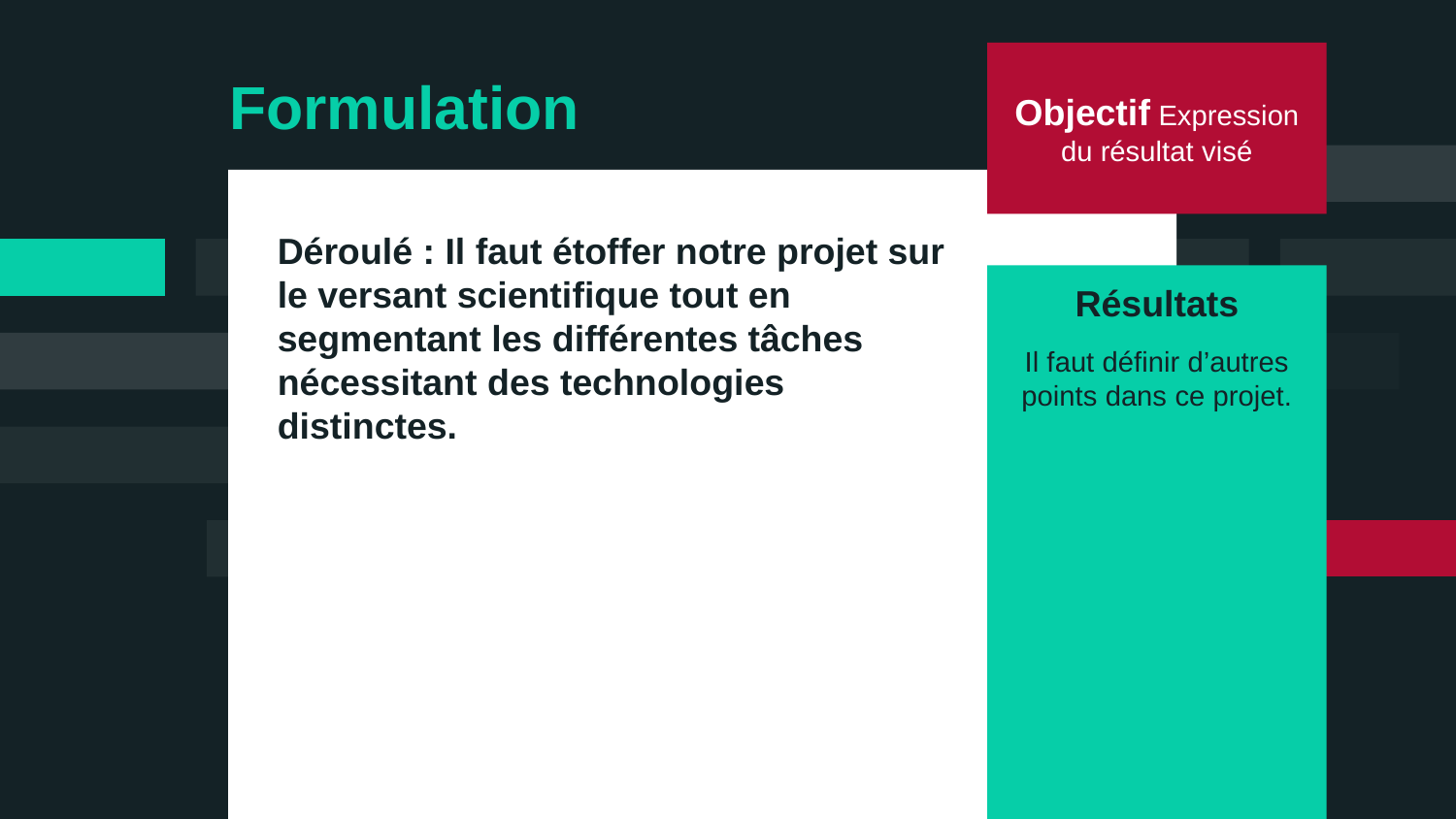

Objectif Expression du résultat visé
# Formulation

Déroulé : Il faut étoffer notre projet sur le versant scientifique tout en segmentant les différentes tâches nécessitant des technologies distinctes.

Résultats
Il faut définir d’autres points dans ce projet.